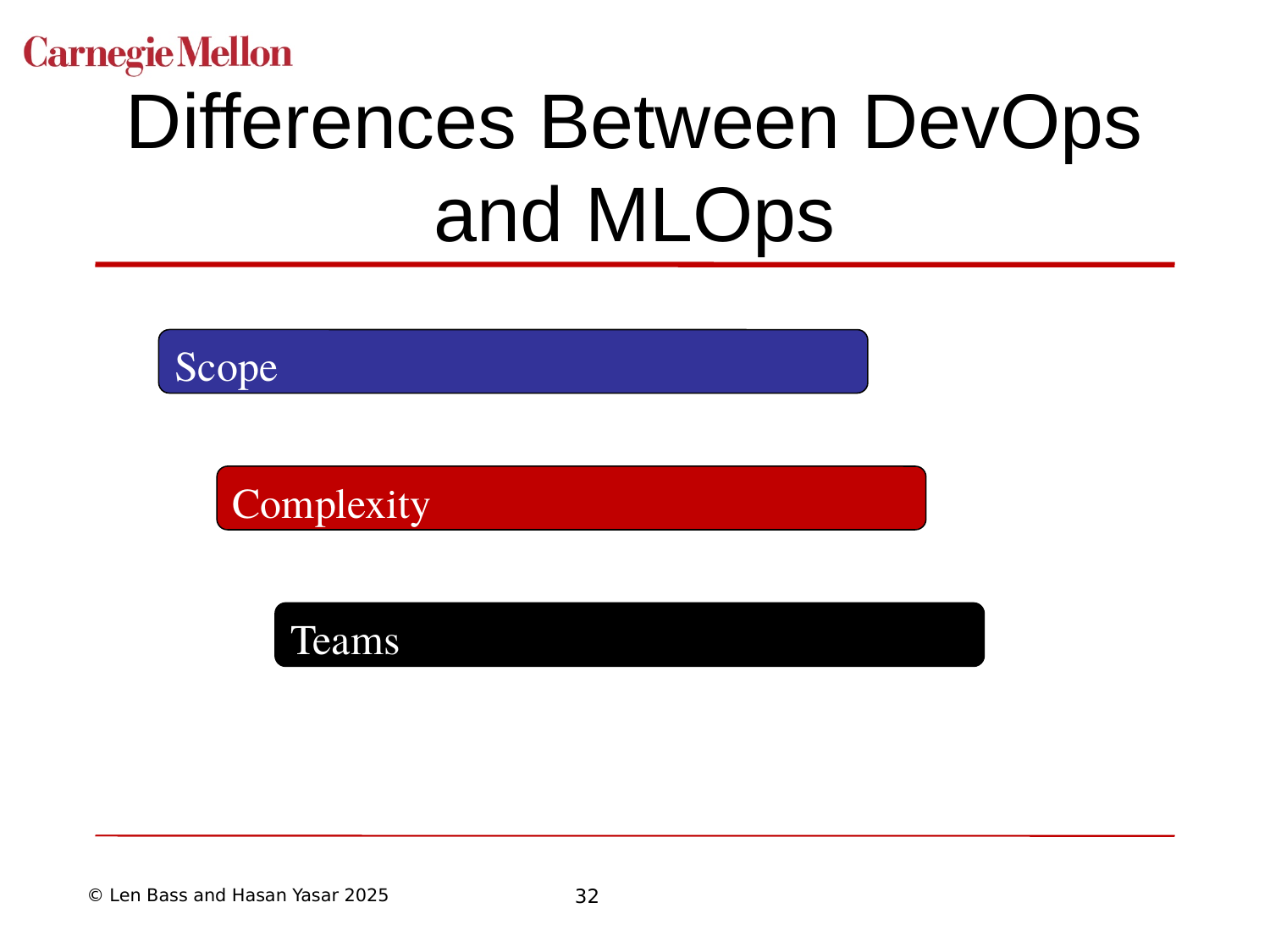

# Differences Between DevOps and MLOps
Scope
Complexity
Teams